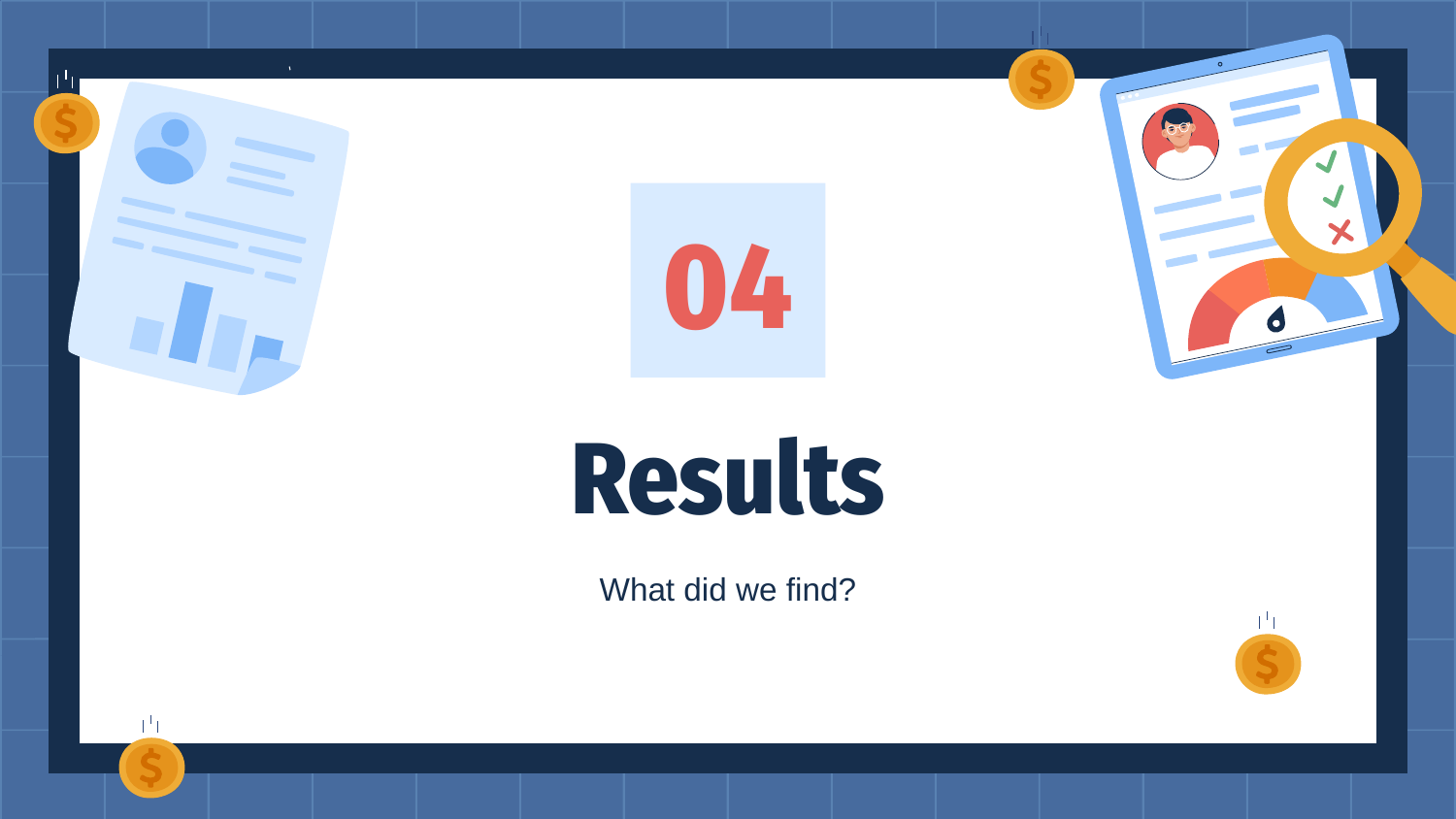

04
# Results
What did we find?